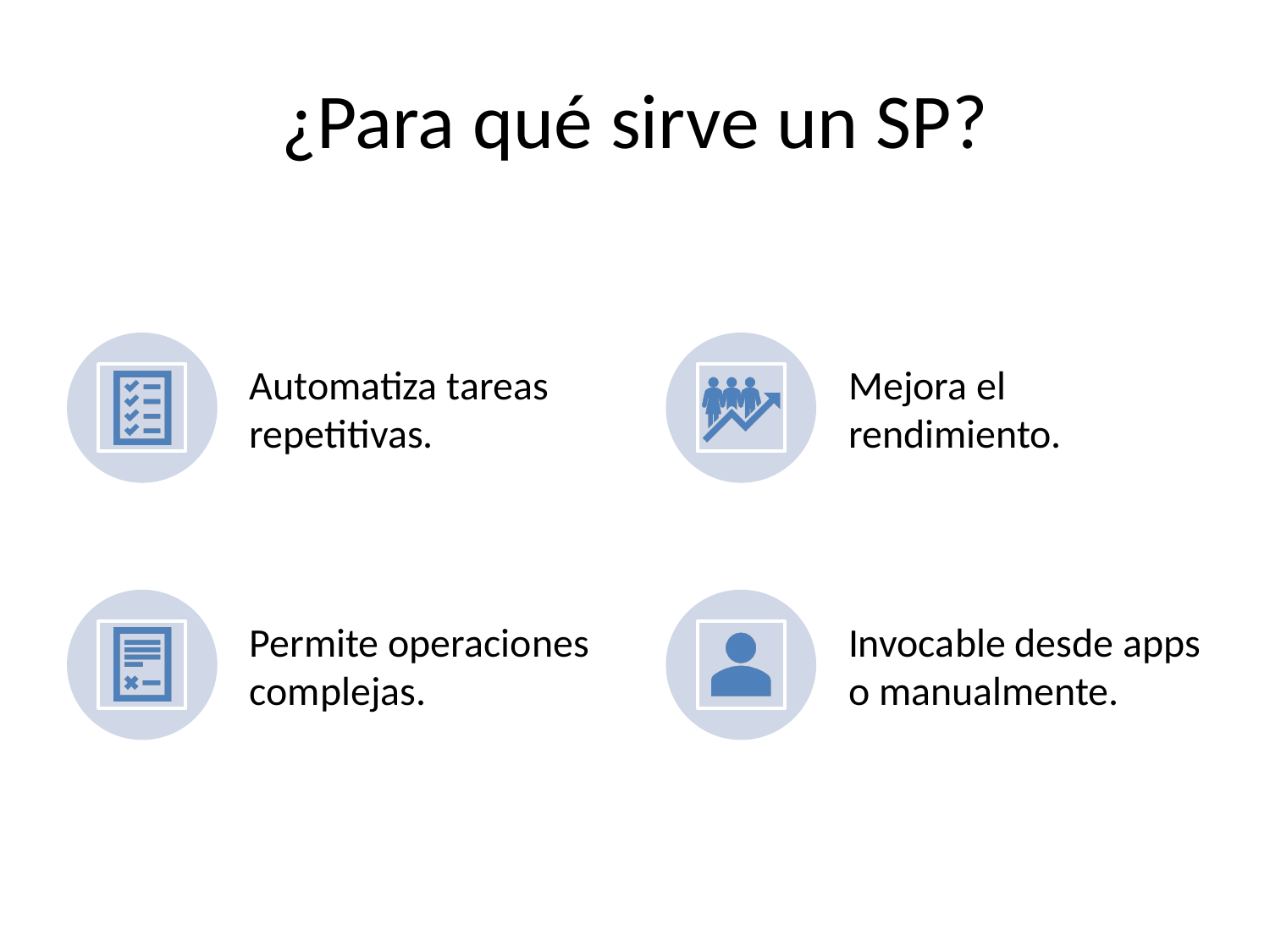

# ¿Para qué sirve un SP?
Automatiza tareas repetitivas.
Mejora el rendimiento.
Permite operaciones complejas.
Invocable desde apps o manualmente.